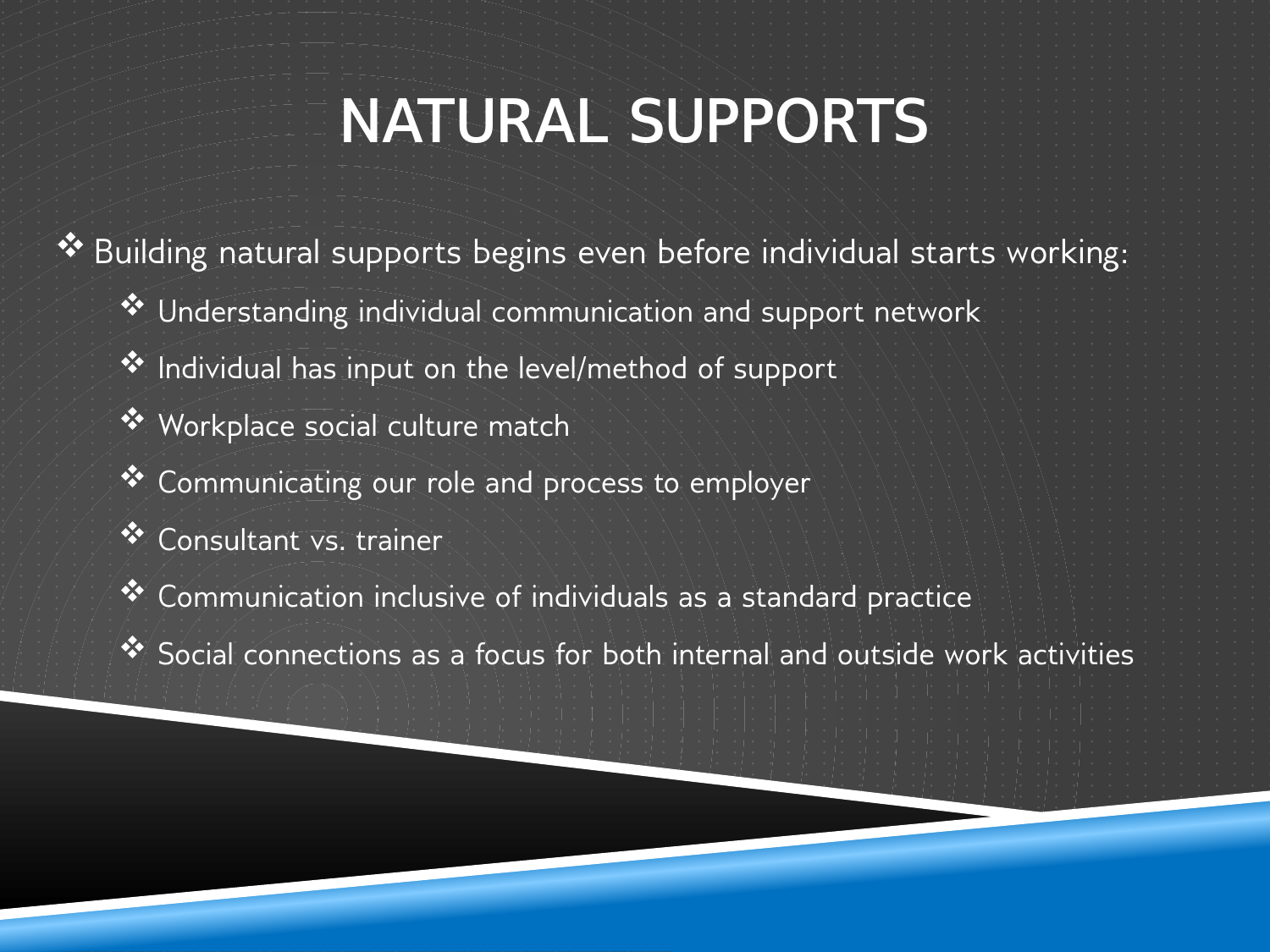

# Natural supports
Building natural supports begins even before individual starts working:
Understanding individual communication and support network
Individual has input on the level/method of support
Workplace social culture match
Communicating our role and process to employer
Consultant vs. trainer
Communication inclusive of individuals as a standard practice
Social connections as a focus for both internal and outside work activities